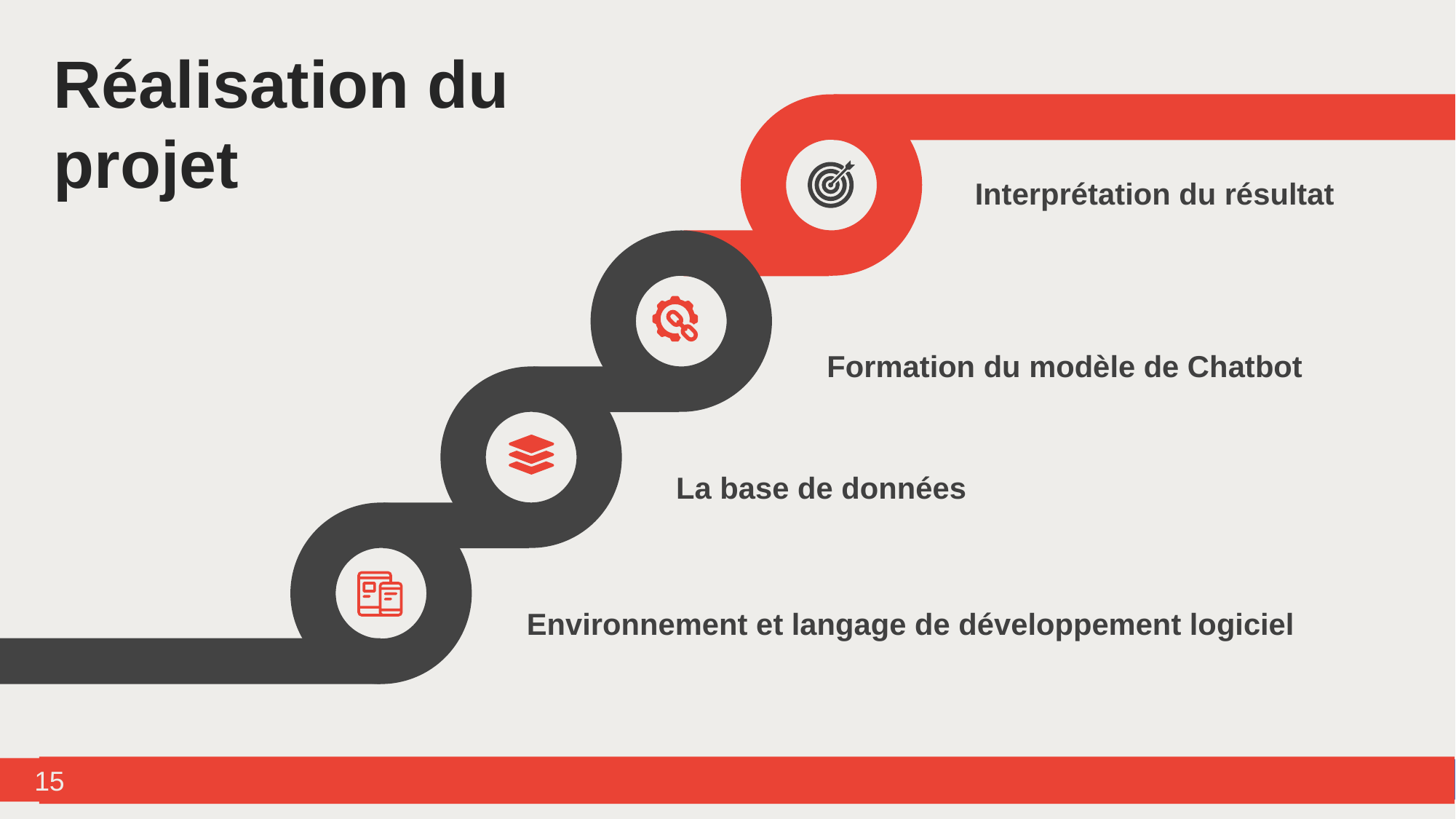

Réalisation du projet

Interprétation du résultat

 Formation du modèle de Chatbot

La base de données

Environnement et langage de développement logiciel

15